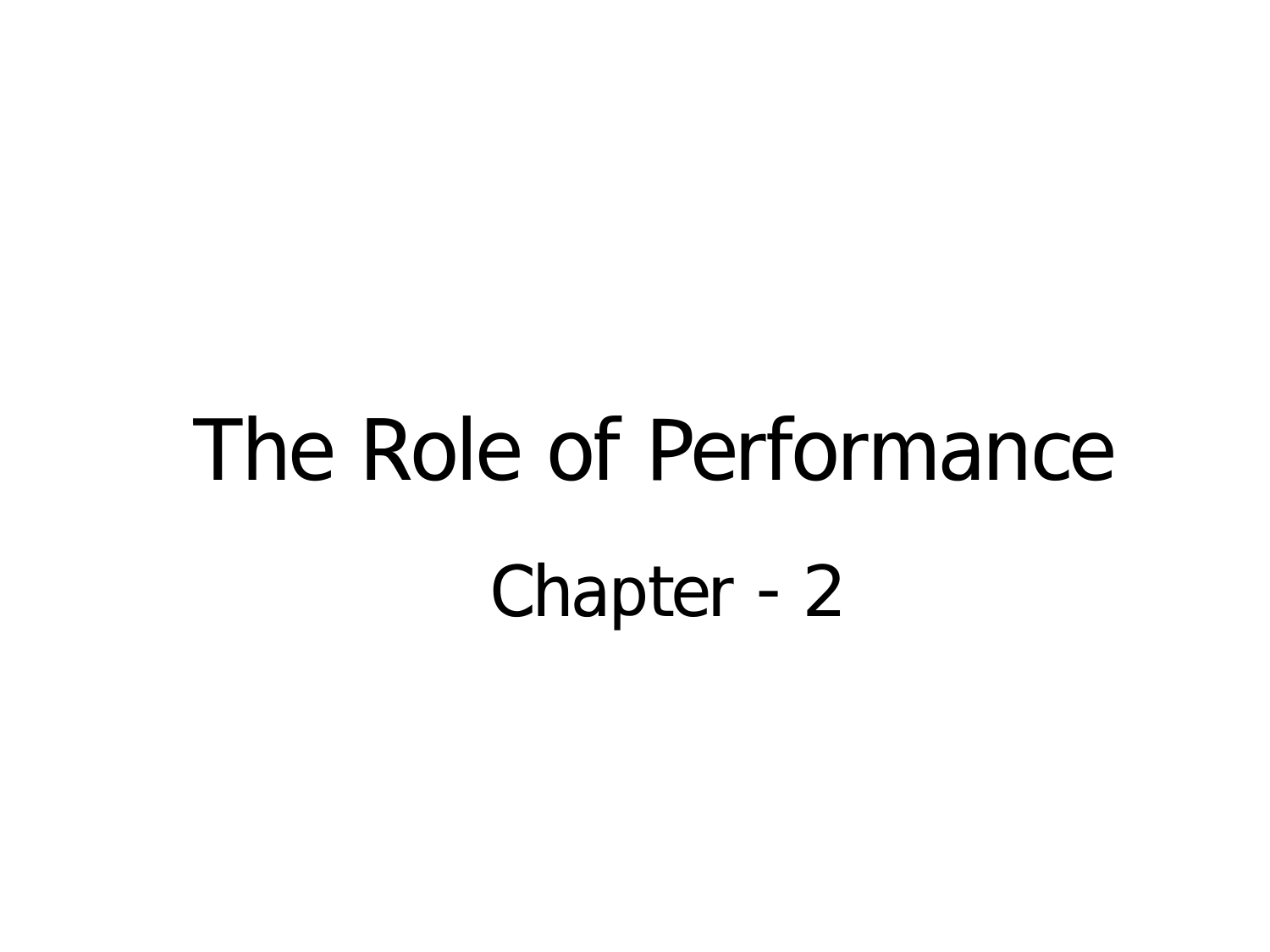

# The Role of Performance
Chapter - 2